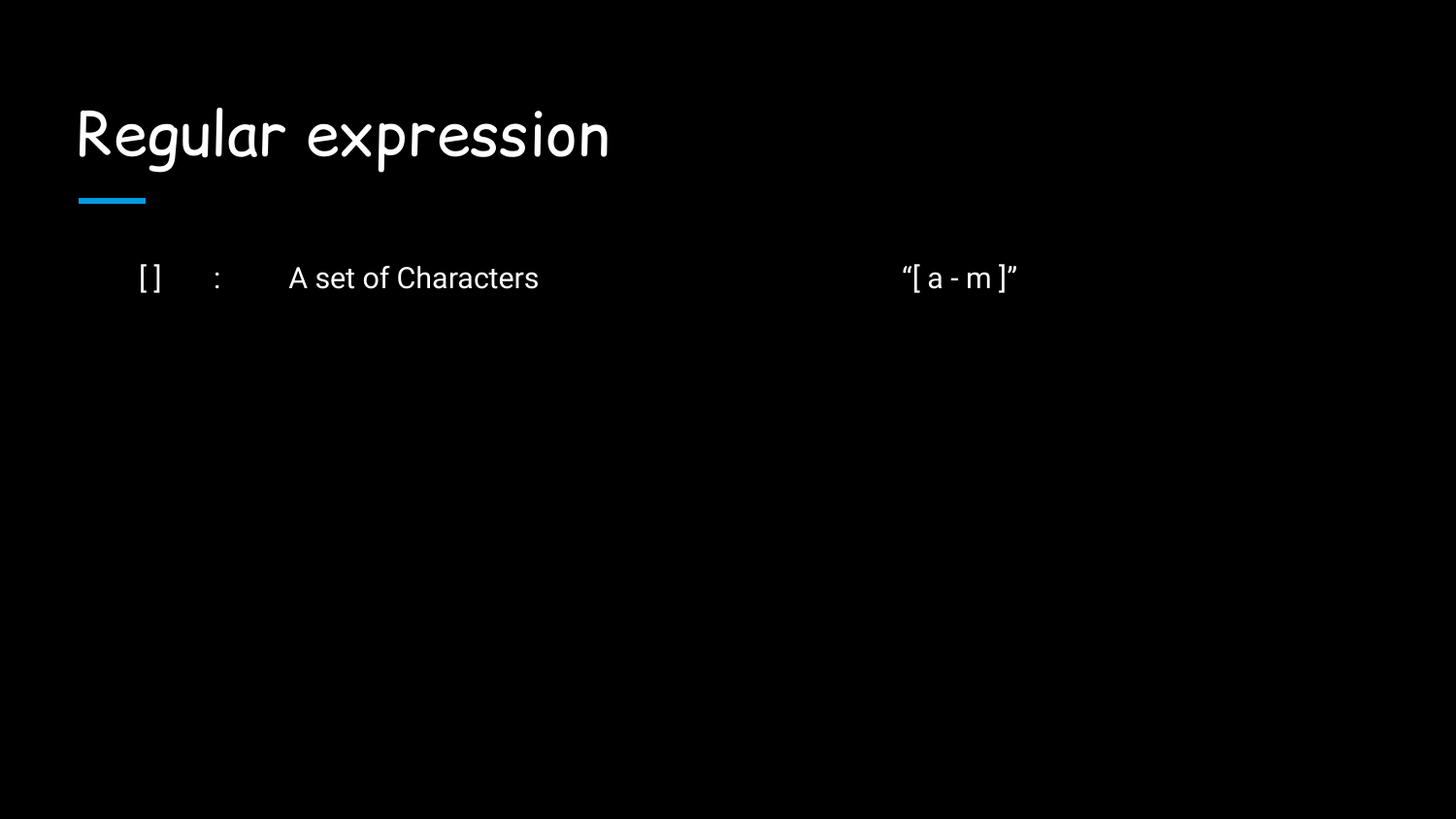

# Regular expression
[ ]
:
A set of Characters
“[ a - m ]”